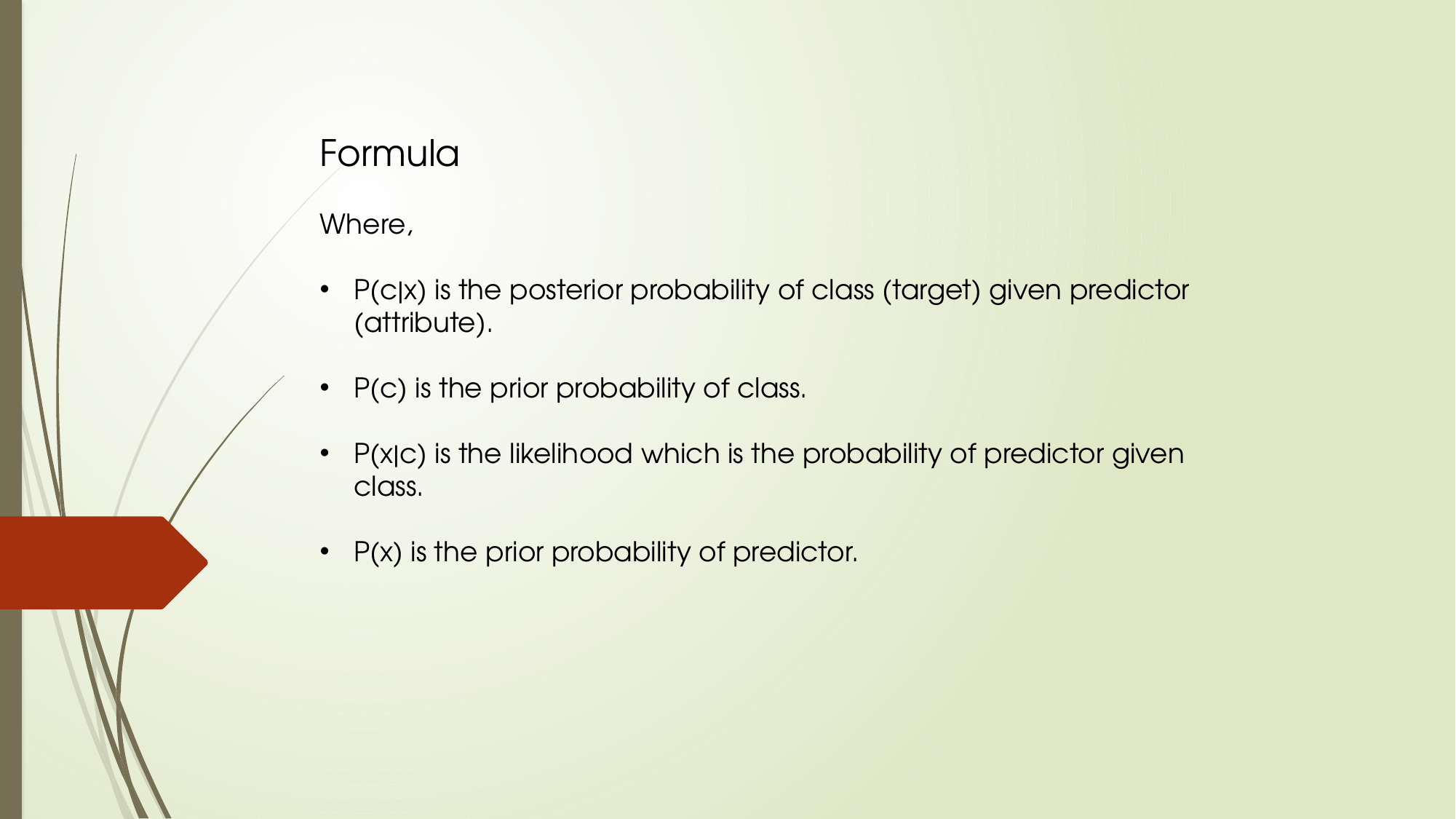

Formula

Where,

P(c|x) is the posterior probability of class (target) given predictor (attribute).

P(c) is the prior probability of class.

P(x|c) is the likelihood which is the probability of predictor given class.

P(x) is the prior probability of predictor.